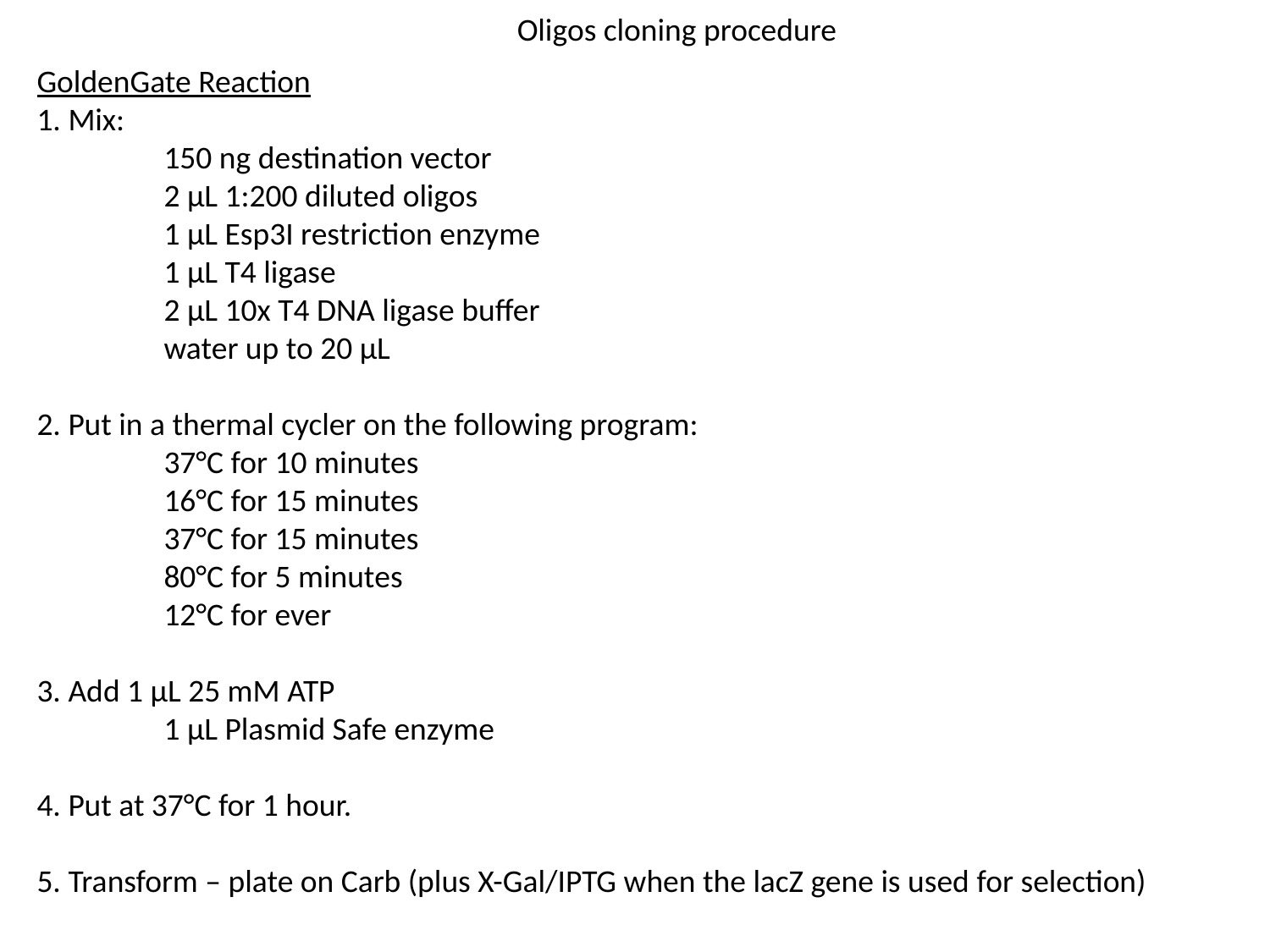

Oligos cloning procedure
GoldenGate Reaction
1. Mix:
	150 ng destination vector
	2 μL 1:200 diluted oligos
	1 μL Esp3I restriction enzyme
	1 μL T4 ligase
	2 μL 10x T4 DNA ligase buffer
	water up to 20 μL

2. Put in a thermal cycler on the following program:
	37°C for 10 minutes
	16°C for 15 minutes
	37°C for 15 minutes
	80°C for 5 minutes
	12°C for ever

3. Add 1 μL 25 mM ATP
	1 μL Plasmid Safe enzyme

4. Put at 37°C for 1 hour.

5. Transform – plate on Carb (plus X-Gal/IPTG when the lacZ gene is used for selection)